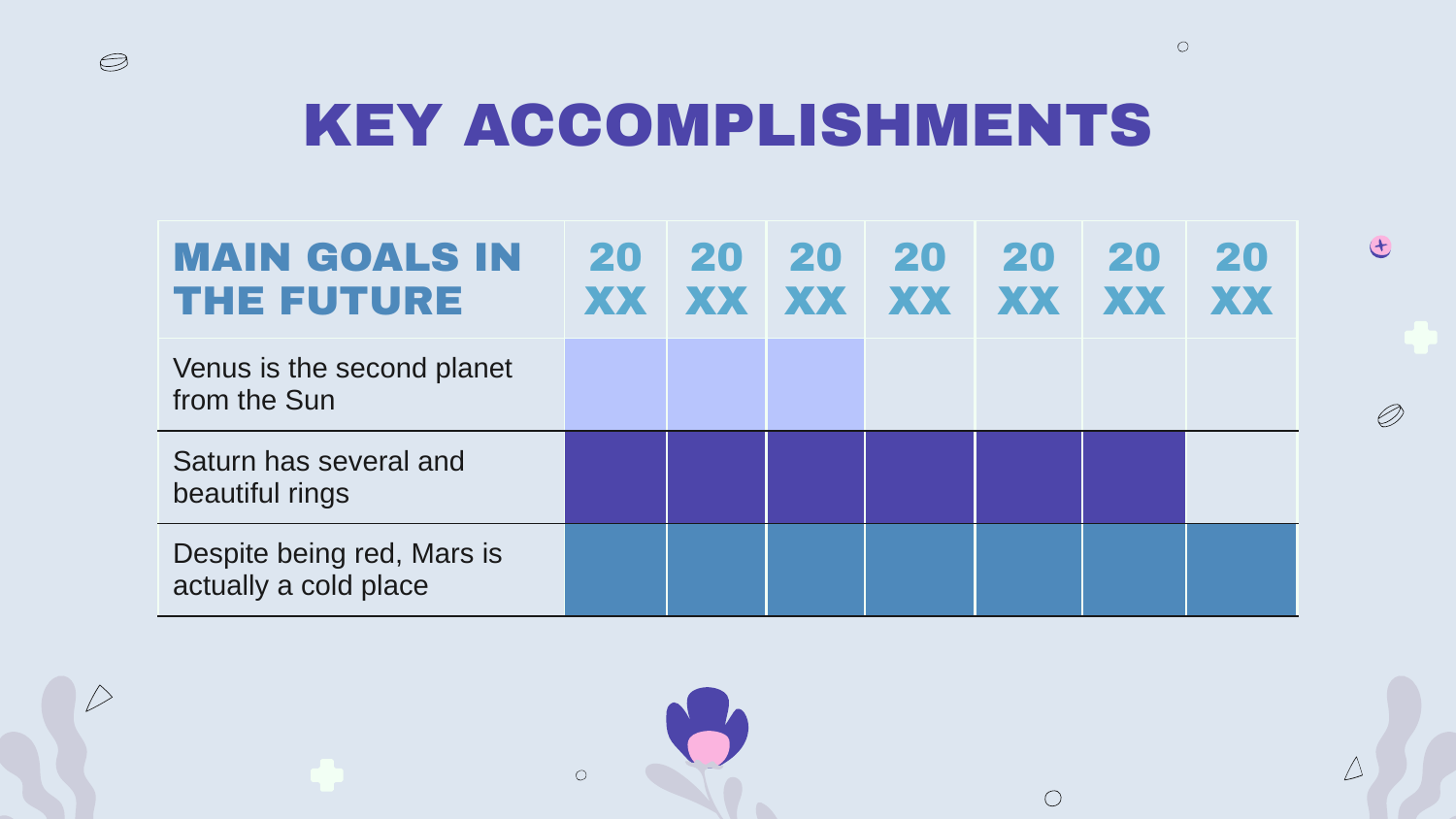

# KEY ACCOMPLISHMENTS
| MAIN GOALS IN THE FUTURE | 20XX | 20XX | 20XX | 20XX | 20XX | 20XX | 20XX |
| --- | --- | --- | --- | --- | --- | --- | --- |
| Venus is the second planet from the Sun |  |  |  |  |  |  |  |
| Saturn has several and beautiful rings |  |  |  |  |  |  |  |
| Despite being red, Mars is actually a cold place |  |  |  |  |  |  |  |